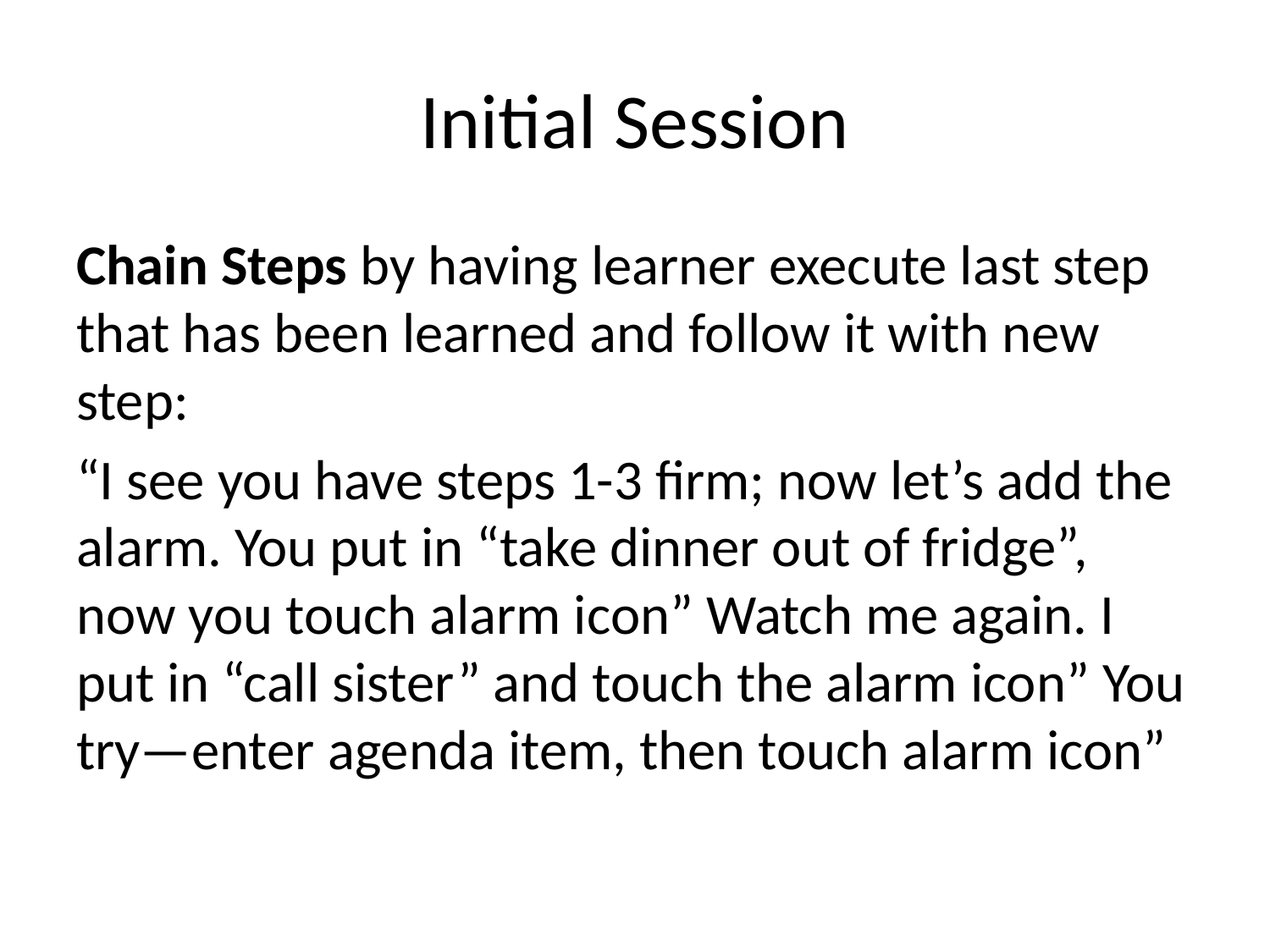

# Initial Session
Chain Steps by having learner execute last step that has been learned and follow it with new step:
“I see you have steps 1-3 firm; now let’s add the alarm. You put in “take dinner out of fridge”, now you touch alarm icon” Watch me again. I put in “call sister” and touch the alarm icon” You try—enter agenda item, then touch alarm icon”